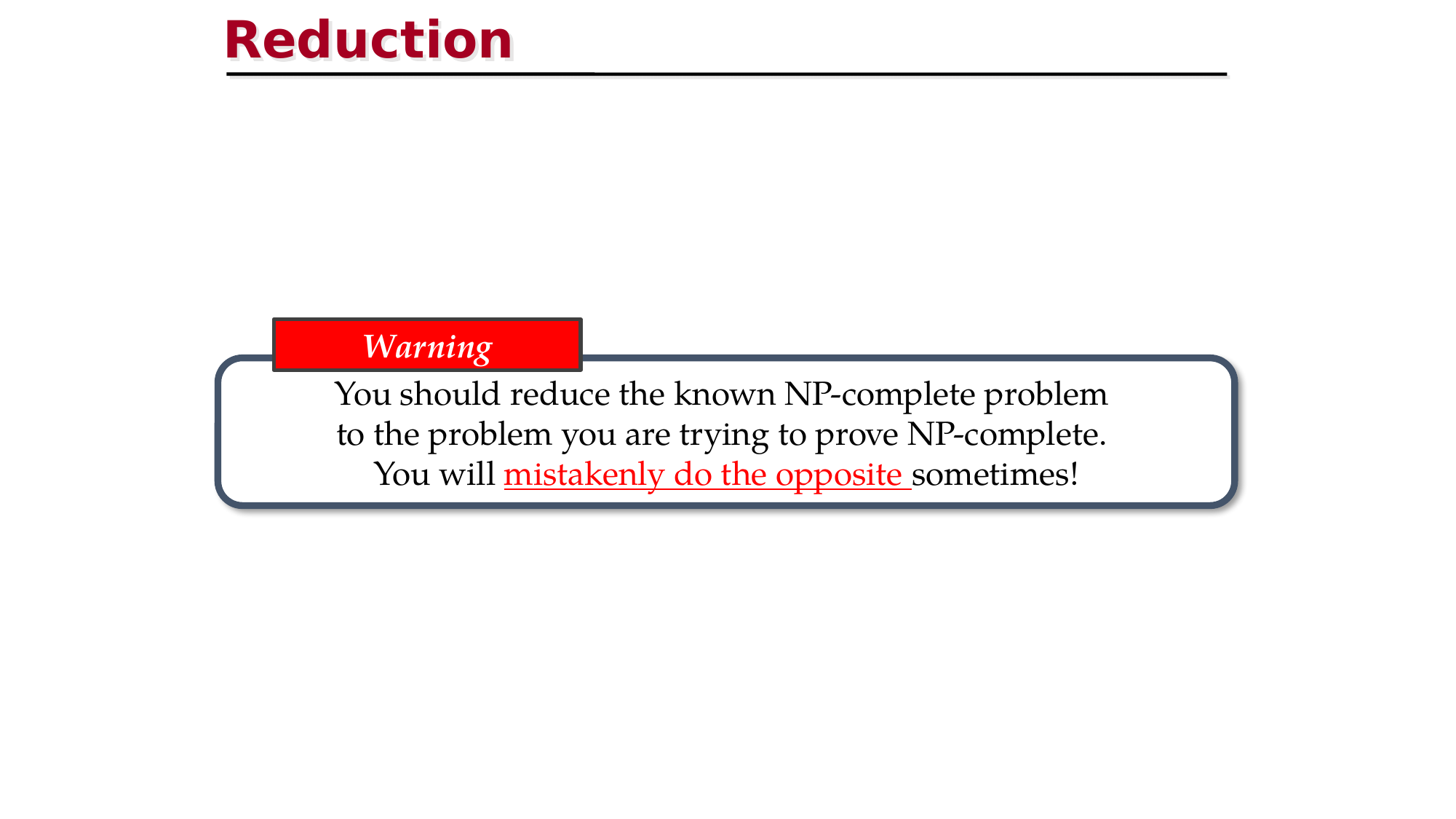

Reduction

Warning
You should reduce the known NP-complete problem
to the problem you are trying to prove NP-complete.
You will mistakenly do the opposite sometimes!